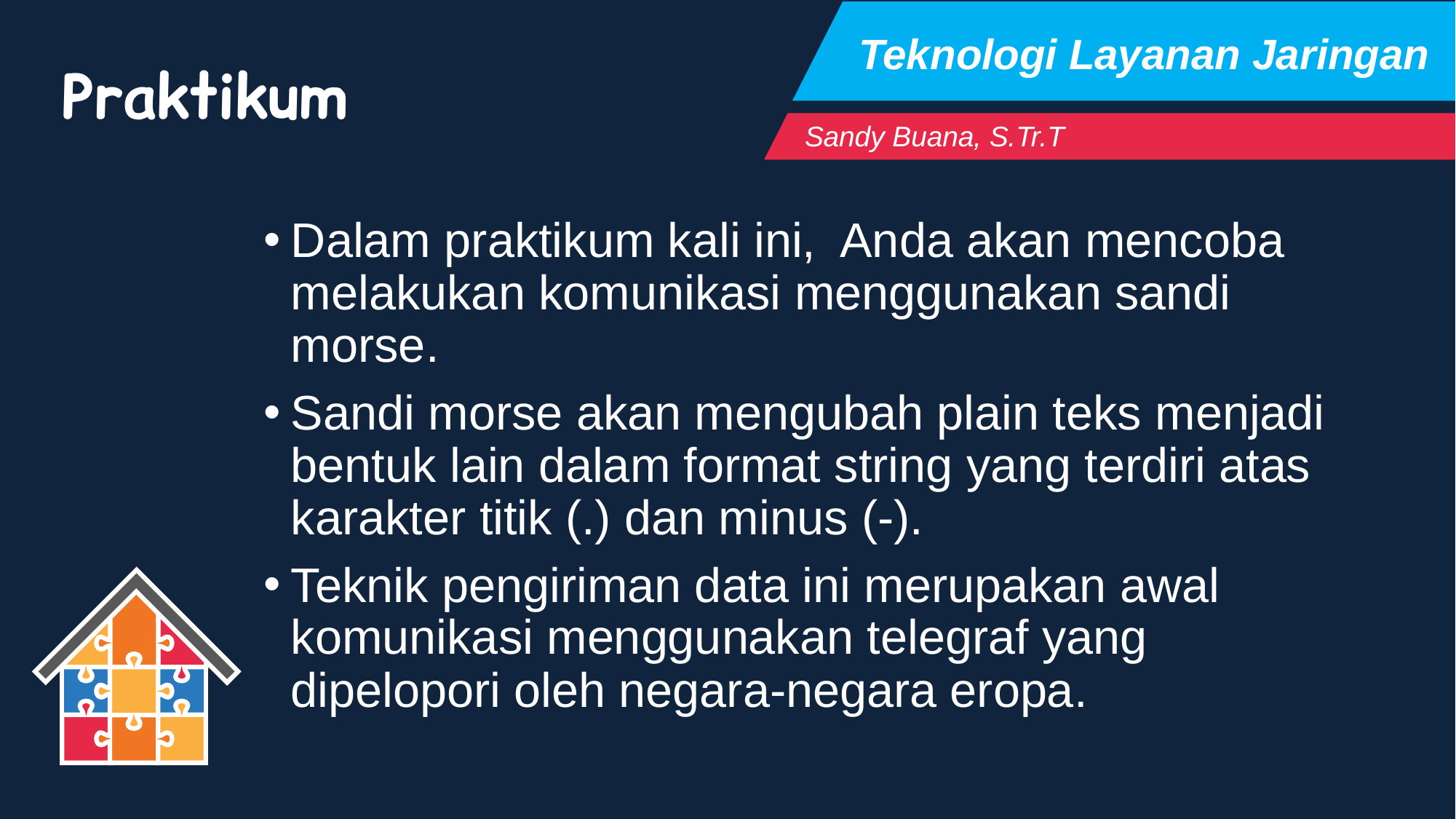

Teknologi Layanan Jaringan
Praktikum

Sandy Buana, S.Tr.T
Dalam praktikum kali ini,  Anda akan mencoba melakukan komunikasi menggunakan sandi morse.
Sandi morse akan mengubah plain teks menjadi bentuk lain dalam format string yang terdiri atas karakter titik (.) dan minus (-).
Teknik pengiriman data ini merupakan awal komunikasi menggunakan telegraf yang dipelopori oleh negara-negara eropa.